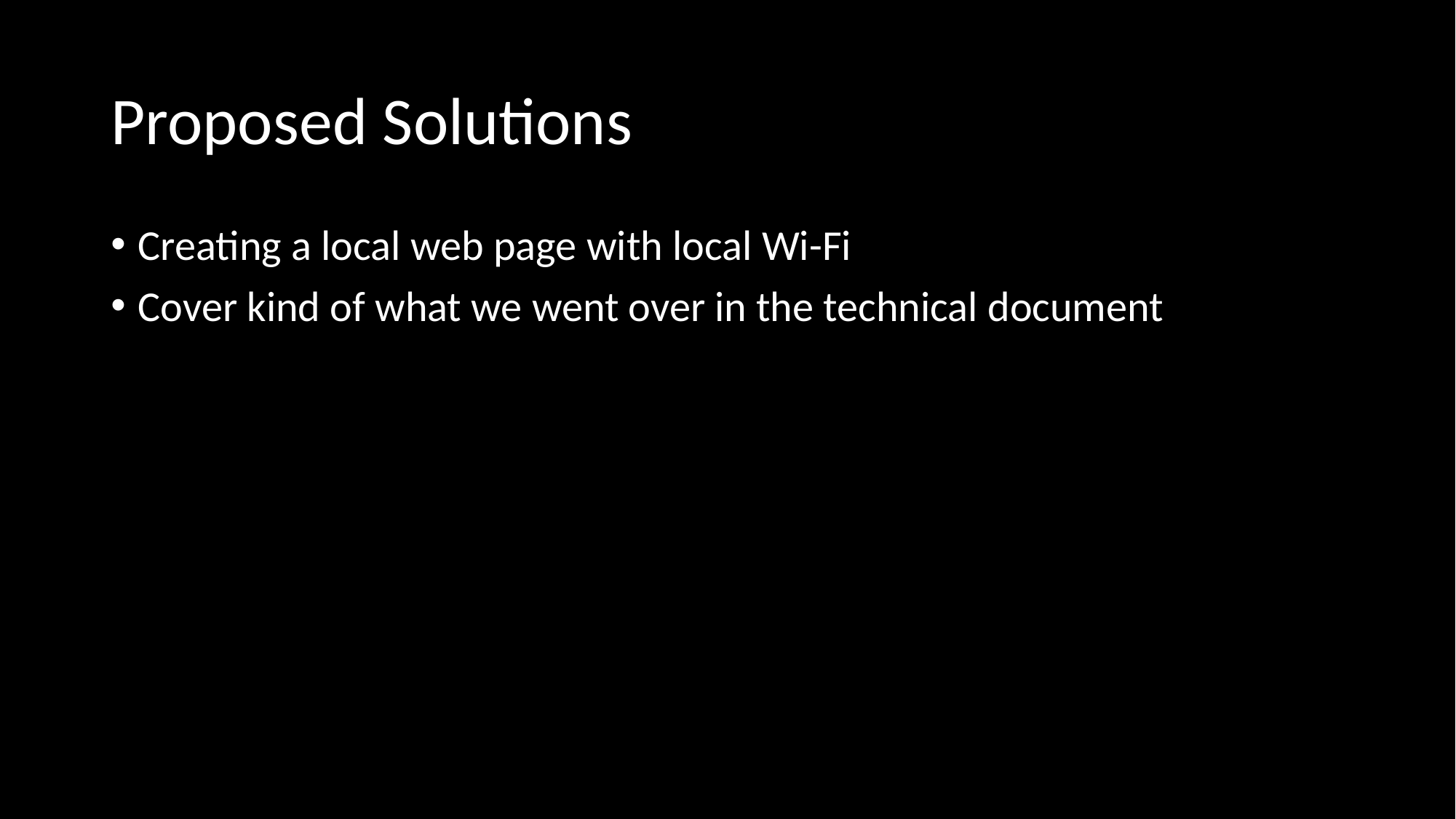

# Proposed Solutions
Creating a local web page with local Wi-Fi
Cover kind of what we went over in the technical document